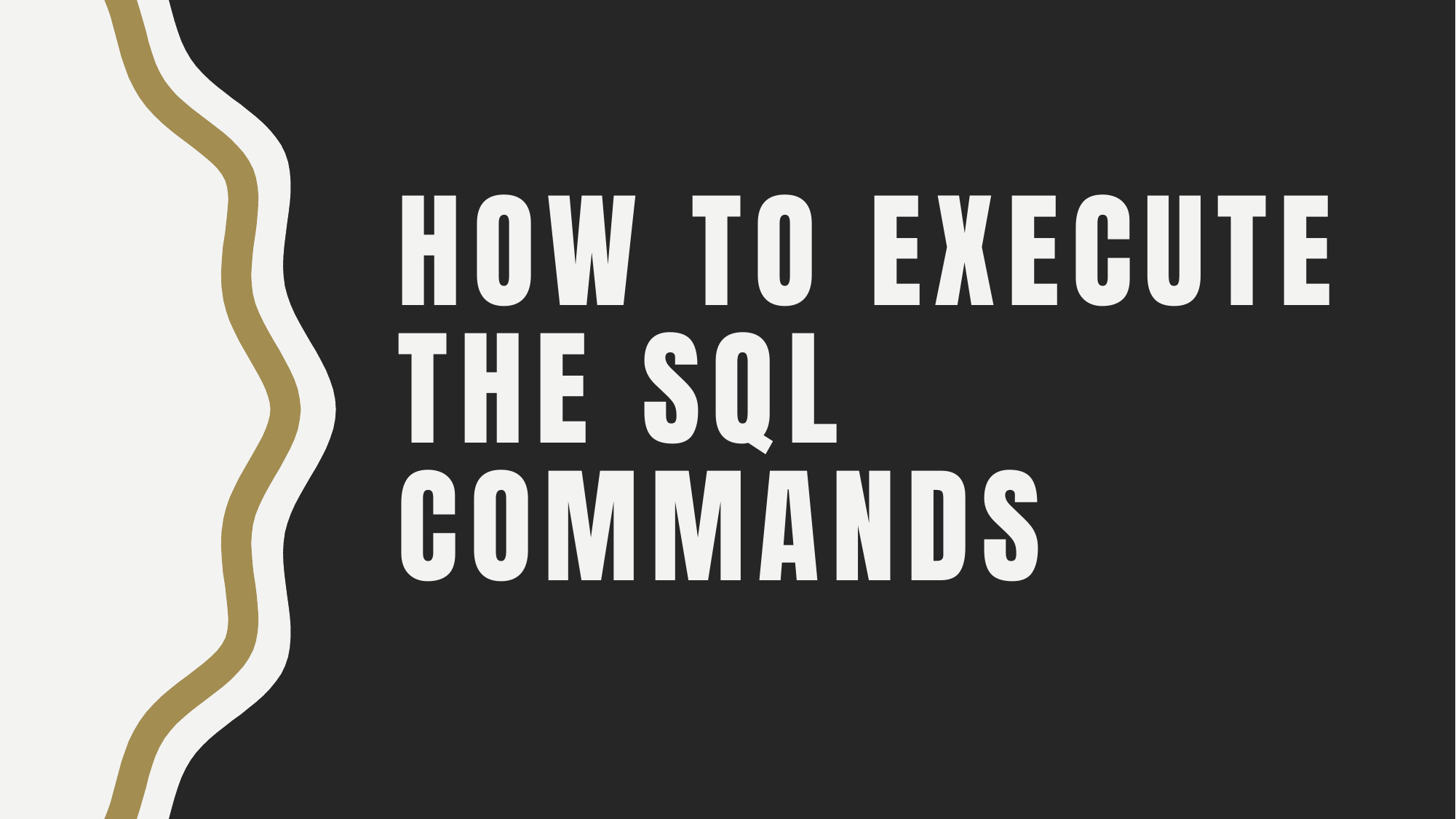

# How to execute the sql commands